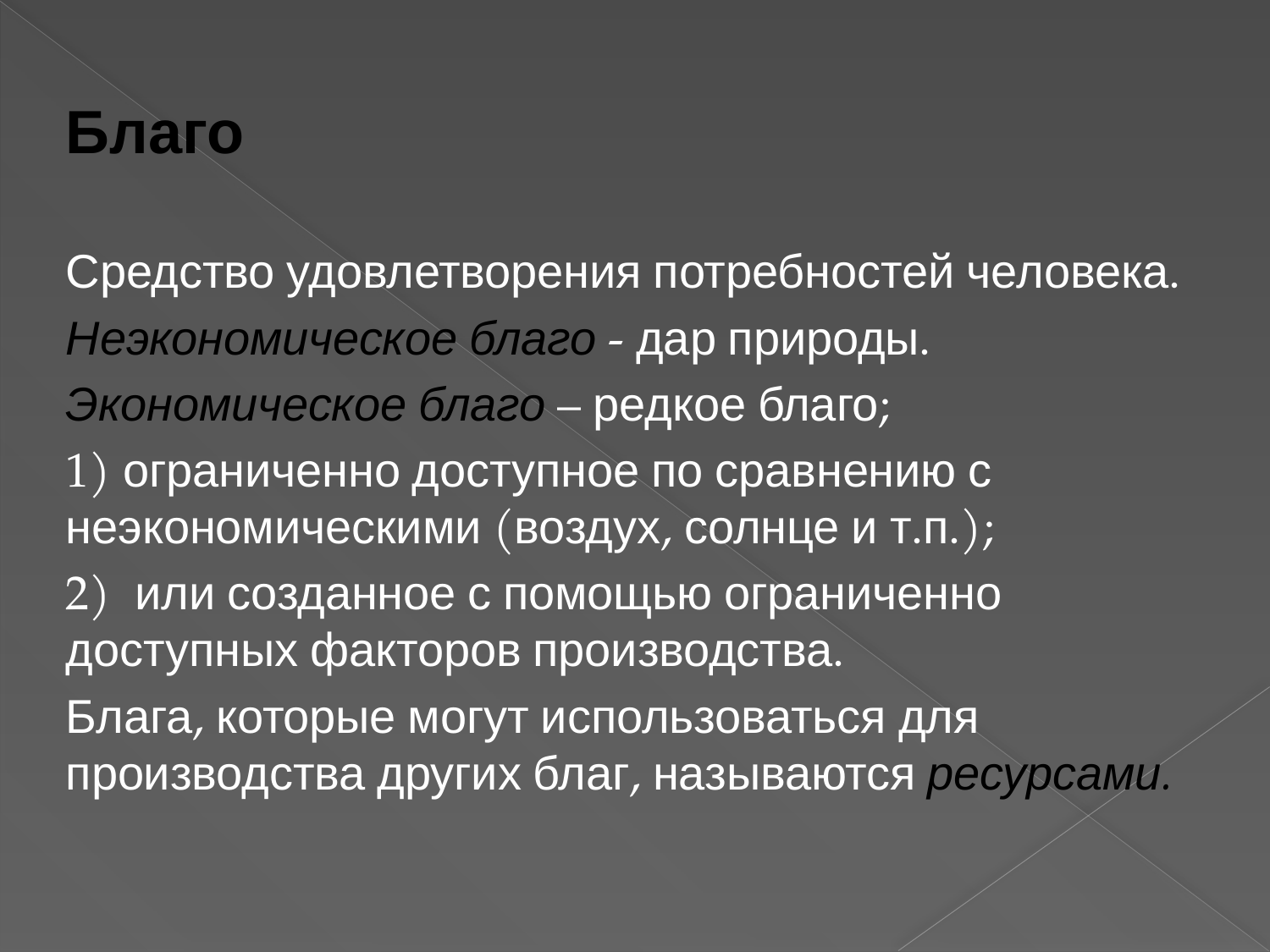

Благо

Средство удовлетворения потребностей человека.
Неэкономическое благо - дар природы.
Экономическое благо – редкое благо;
1) ограниченно доступное по сравнению с неэкономическими (воздух, солнце и т.п.);
2)  или созданное с помощью ограниченно доступных факторов производства.
Блага, которые могут использоваться для производства других благ, называются ресурсами.